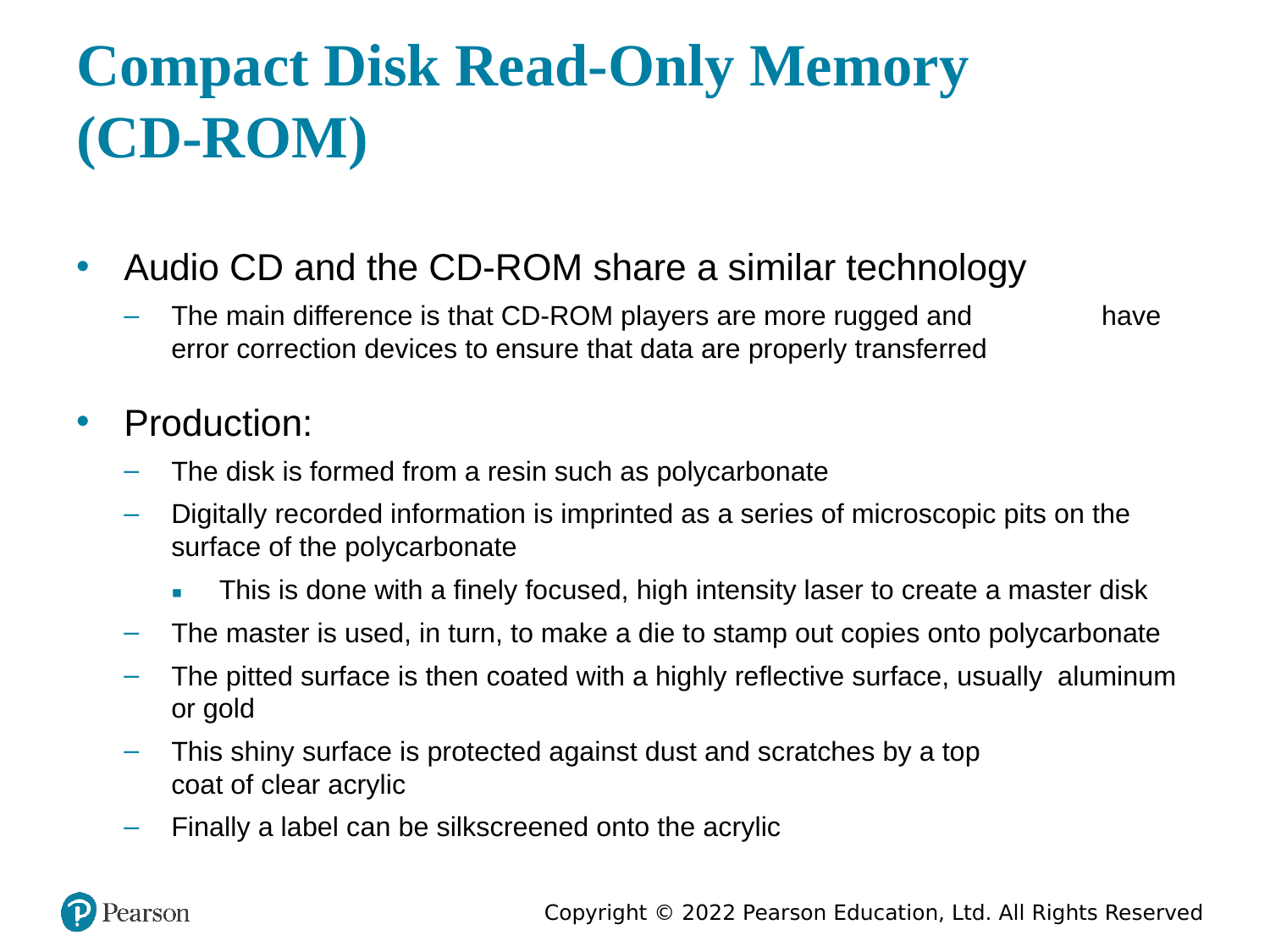

# Compact Disk Read-Only Memory (CD-ROM)
Audio CD and the CD-ROM share a similar technology
The main difference is that CD-ROM players are more rugged and                 have error correction devices to ensure that data are properly transferred
Production:
The disk is formed from a resin such as polycarbonate
Digitally recorded information is imprinted as a series of microscopic pits on the surface of the polycarbonate
This is done with a finely focused, high intensity laser to create a master disk
The master is used, in turn, to make a die to stamp out copies onto polycarbonate
The pitted surface is then coated with a highly reflective surface, usually  aluminum or gold
This shiny surface is protected against dust and scratches by a top                      coat of clear acrylic
Finally a label can be silkscreened onto the acrylic